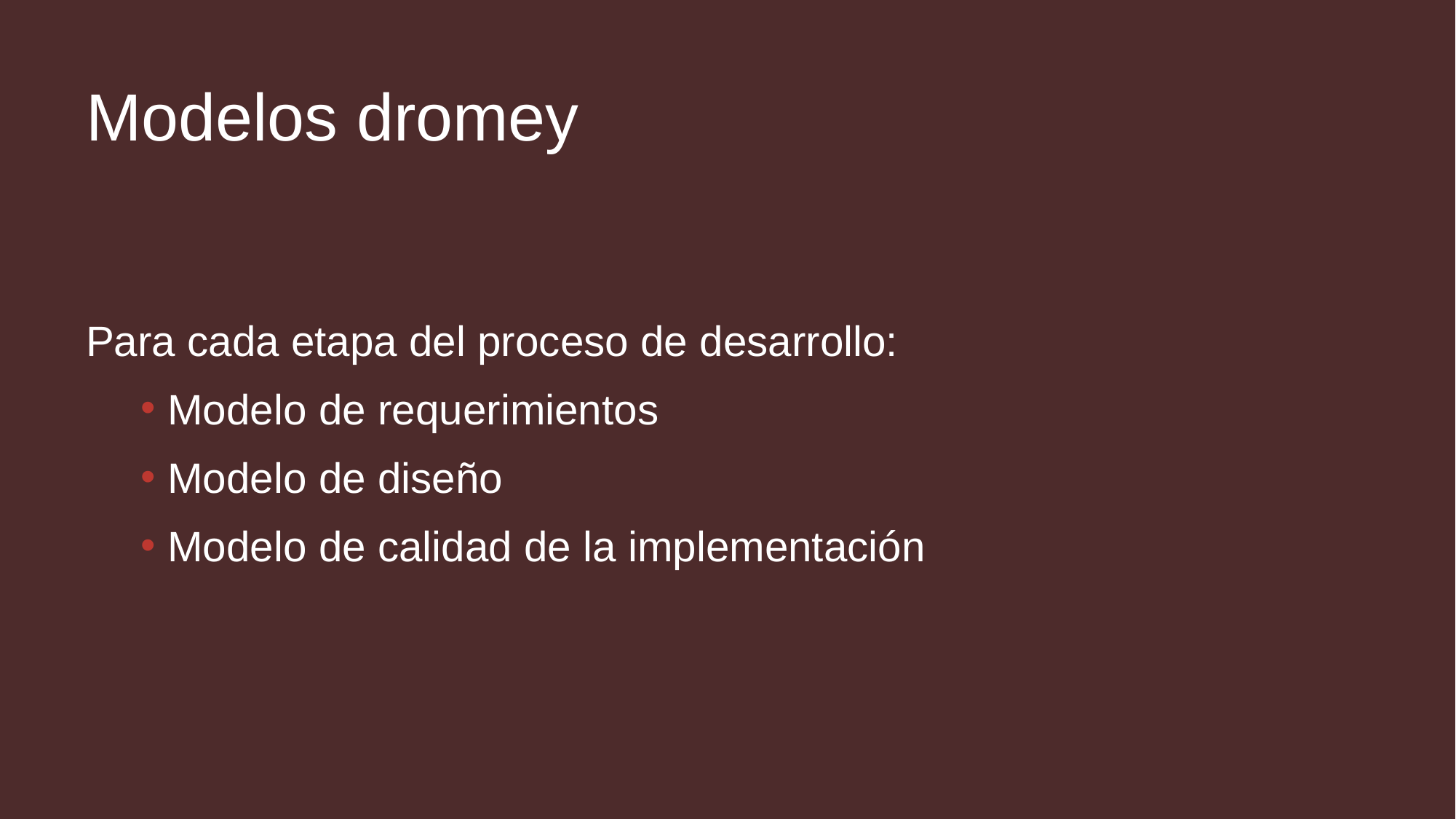

# Modelos dromey
Para cada etapa del proceso de desarrollo:
Modelo de requerimientos
Modelo de diseño
Modelo de calidad de la implementación